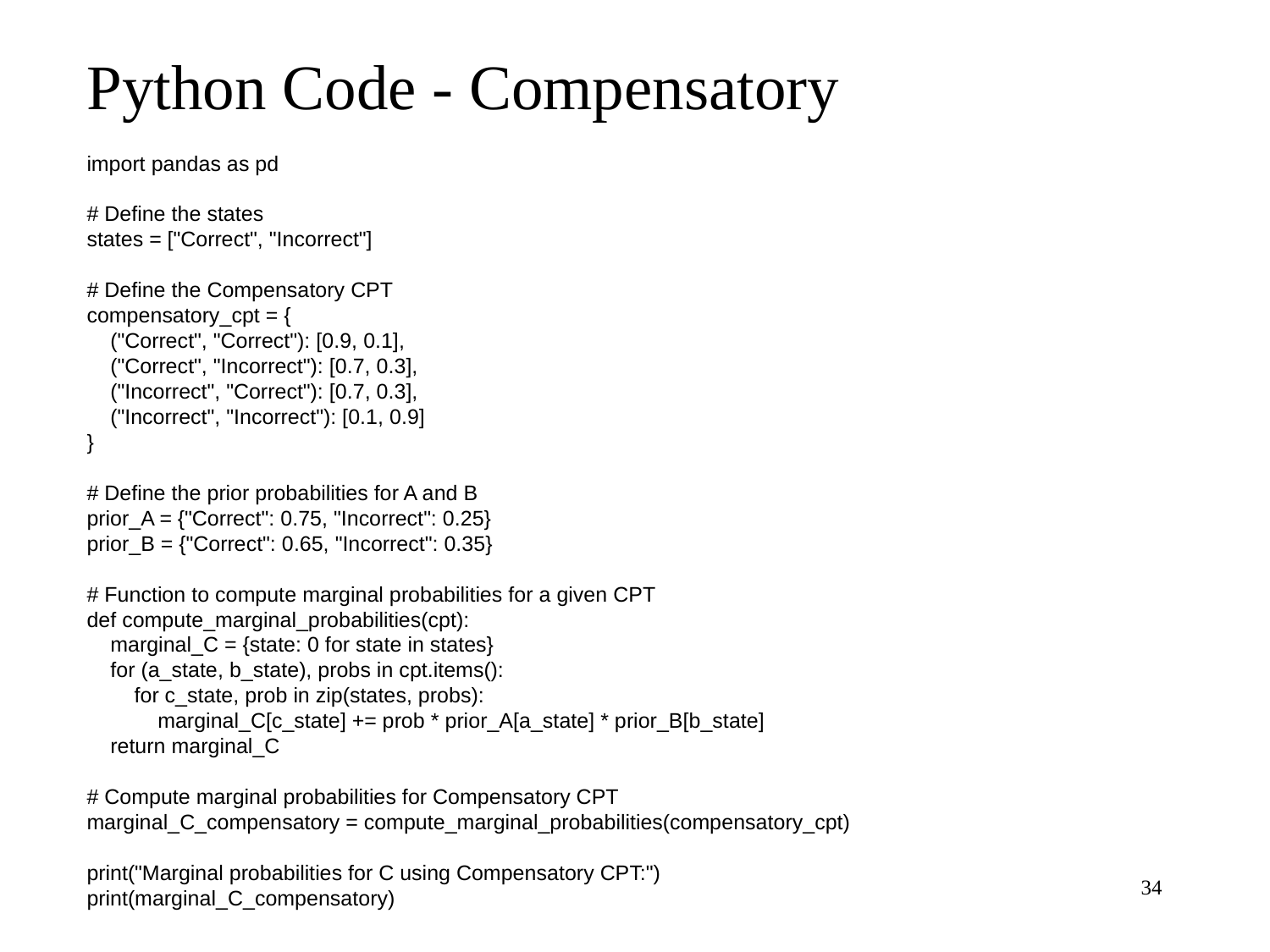

# Python Code - Compensatory
import pandas as pd

# Define the states
states = ["Correct", "Incorrect"]

# Define the Compensatory CPT
compensatory_cpt = {
    ("Correct", "Correct"): [0.9, 0.1],
    ("Correct", "Incorrect"): [0.7, 0.3],
    ("Incorrect", "Correct"): [0.7, 0.3],
    ("Incorrect", "Incorrect"): [0.1, 0.9]
}

# Define the prior probabilities for A and B
prior_A = {"Correct": 0.75, "Incorrect": 0.25}
prior_B = {"Correct": 0.65, "Incorrect": 0.35}

# Function to compute marginal probabilities for a given CPT
def compute_marginal_probabilities(cpt):
    marginal_C = {state: 0 for state in states}
    for (a_state, b_state), probs in cpt.items():
        for c_state, prob in zip(states, probs):
            marginal_C[c_state] += prob * prior_A[a_state] * prior_B[b_state]
    return marginal_C

# Compute marginal probabilities for Compensatory CPT
marginal_C_compensatory = compute_marginal_probabilities(compensatory_cpt)

print("Marginal probabilities for C using Compensatory CPT:")
print(marginal_C_compensatory)
34